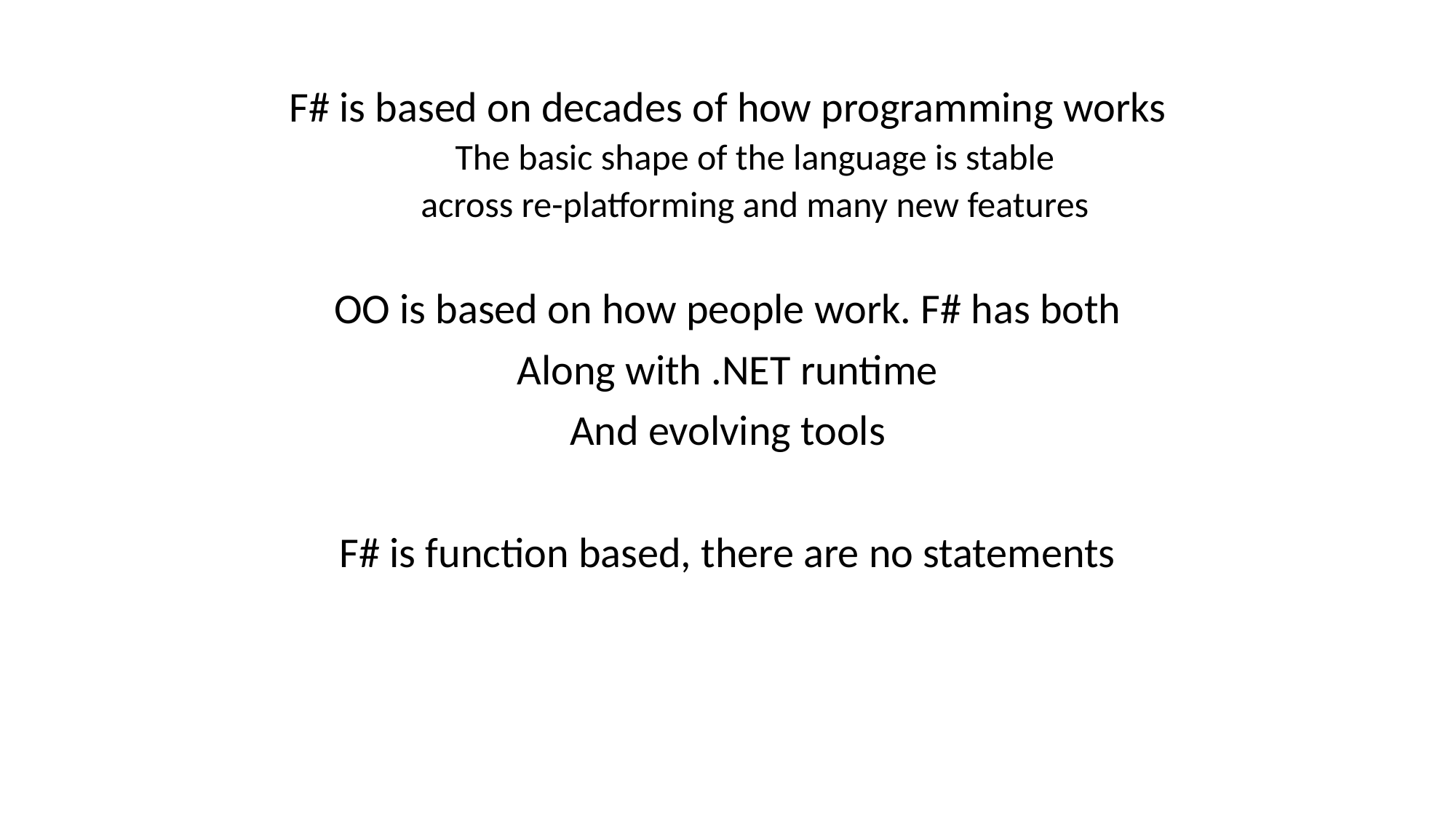

F# is based on decades of how programming works
The basic shape of the language is stable
across re-platforming and many new features

OO is based on how people work. F# has both
Along with .NET runtime
And evolving tools

F# is function based, there are no statements